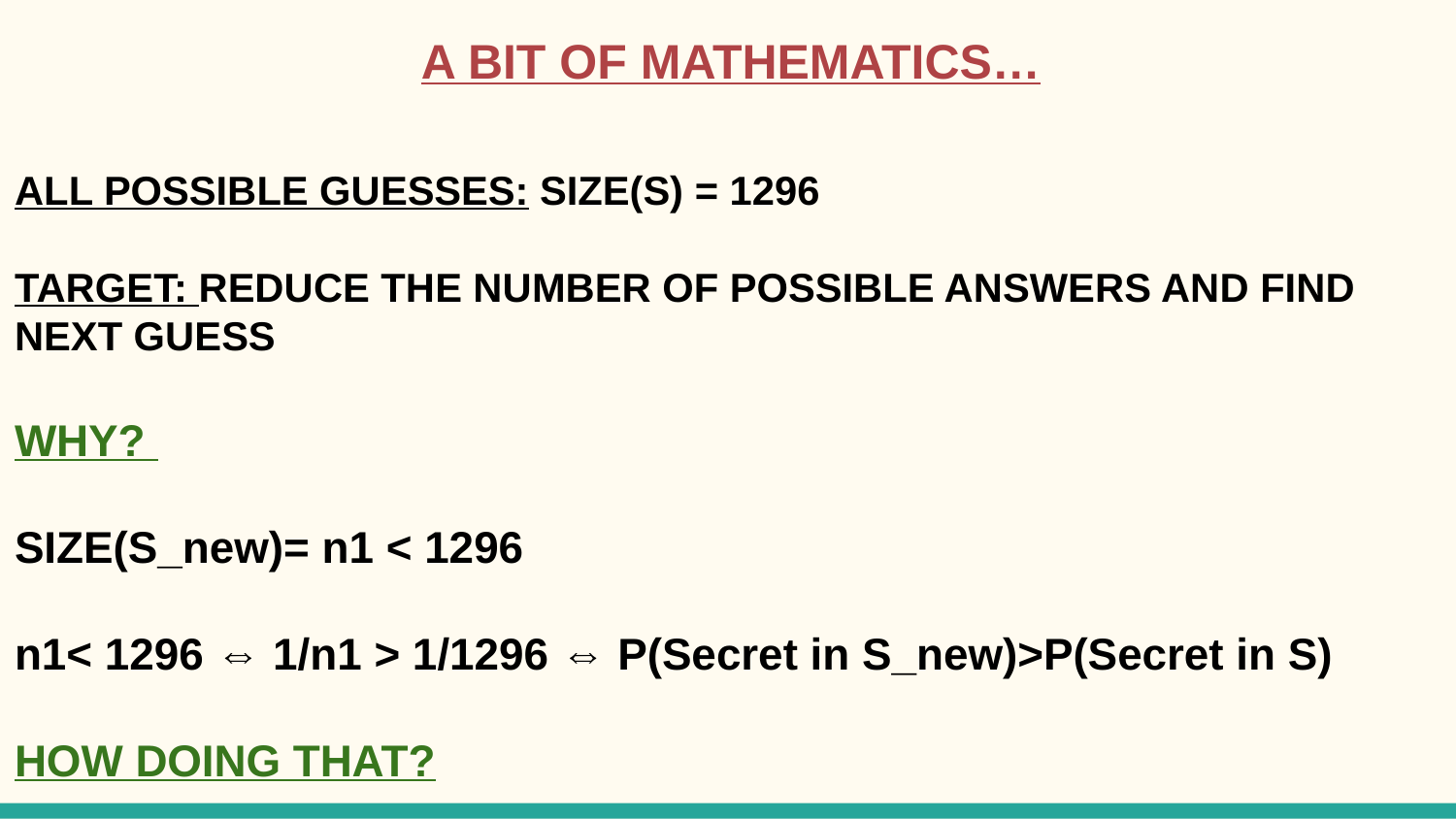

A BIT OF MATHEMATICS…

ALL POSSIBLE GUESSES: SIZE(S) = 1296

TARGET: REDUCE THE NUMBER OF POSSIBLE ANSWERS AND FIND NEXT GUESS

WHY?

SIZE(S_new)= n1 < 1296

n1< 1296 ⇔ 1/n1 > 1/1296 ⇔ P(Secret in S_new)>P(Secret in S)

HOW DOING THAT?